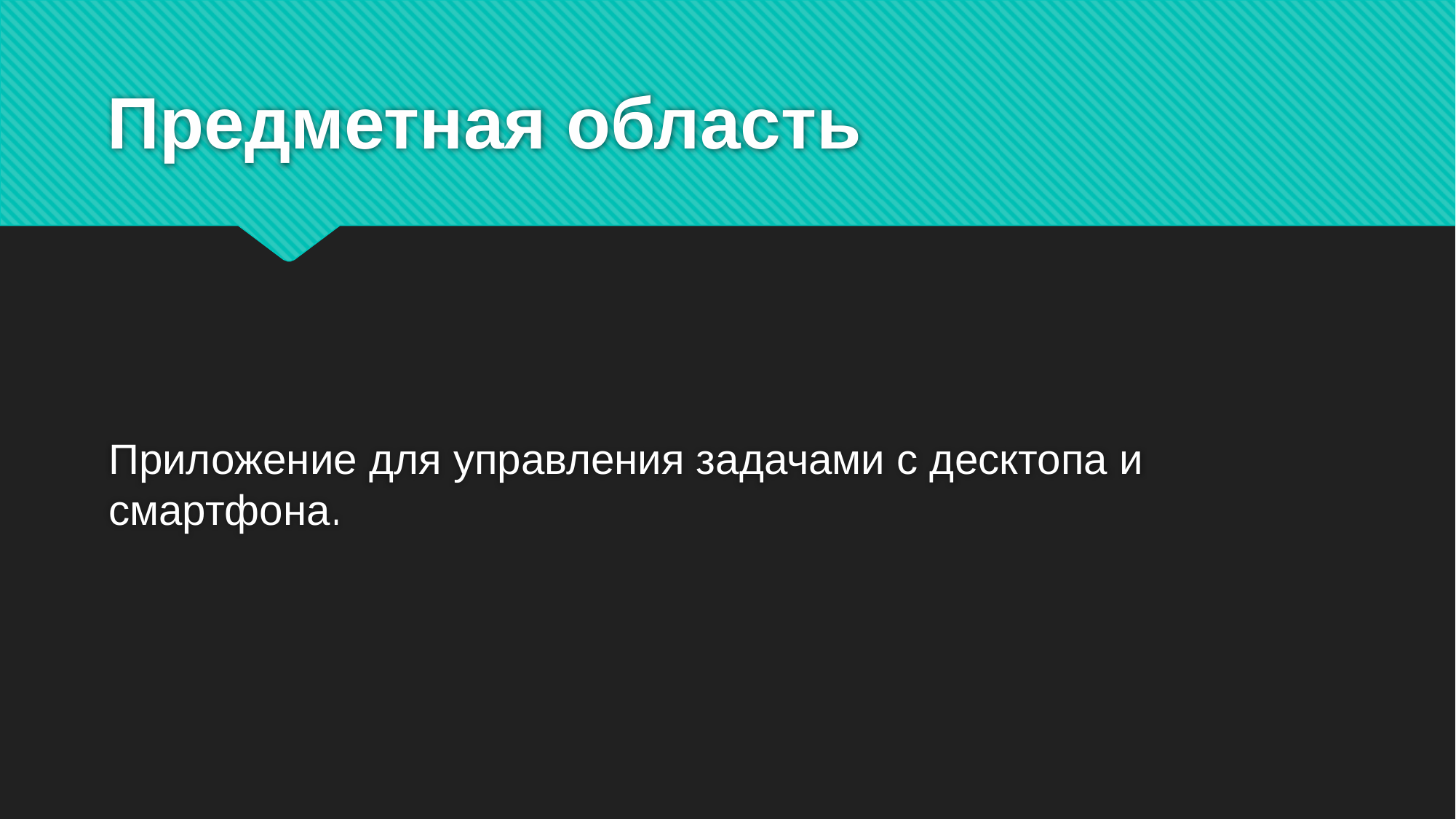

# Предметная область
Приложение для управления задачами с десктопа и смартфона.